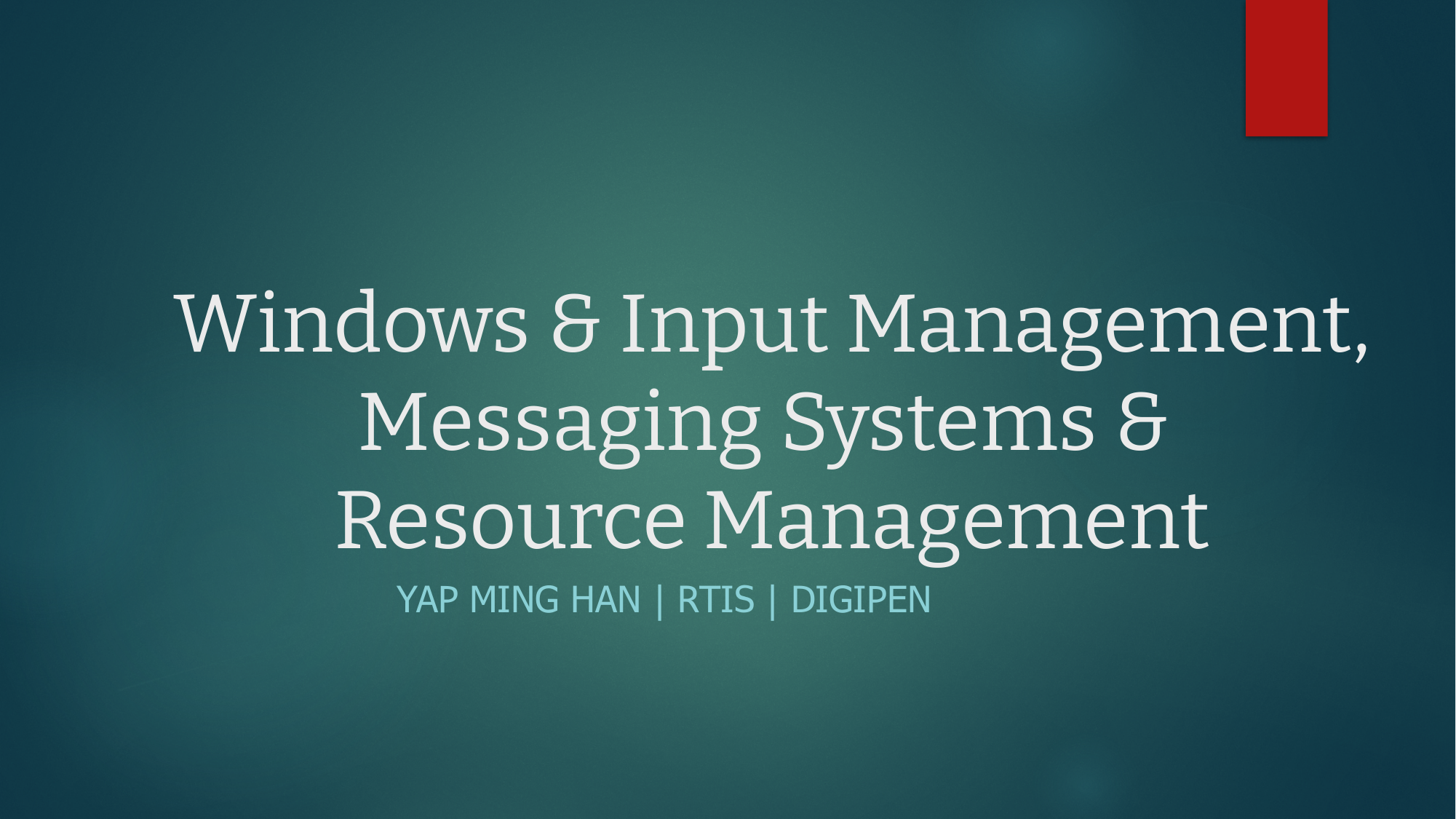

# Windows & Input Management, Messaging Systems & Resource Management
Yap Ming Han | RTIS | DIGIPEN